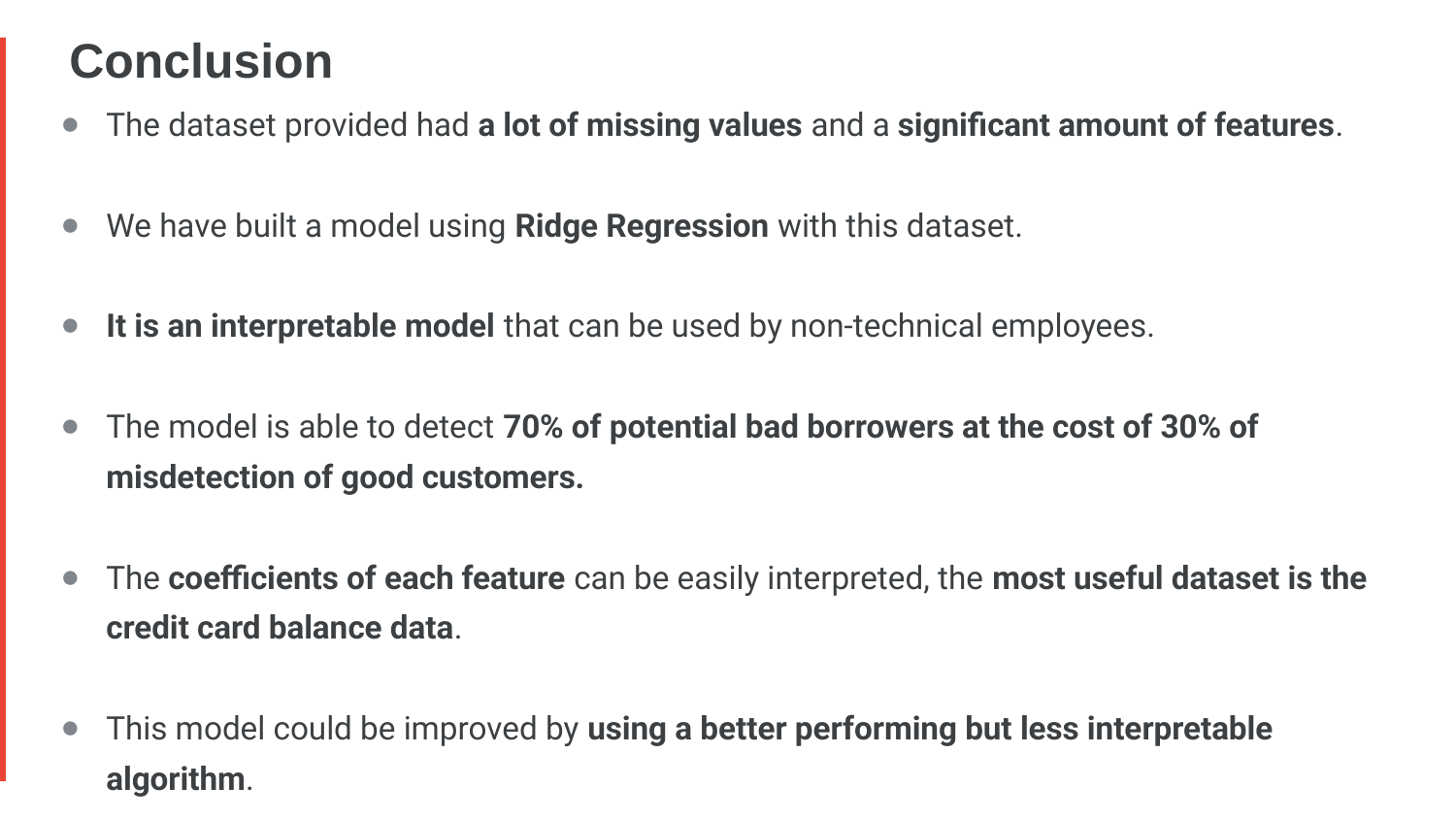

# Conclusion
The dataset provided had a lot of missing values and a significant amount of features.

We have built a model using Ridge Regression with this dataset.

It is an interpretable model that can be used by non-technical employees.

The model is able to detect 70% of potential bad borrowers at the cost of 30% of misdetection of good customers.

The coefficients of each feature can be easily interpreted, the most useful dataset is the credit card balance data.

This model could be improved by using a better performing but less interpretable algorithm.